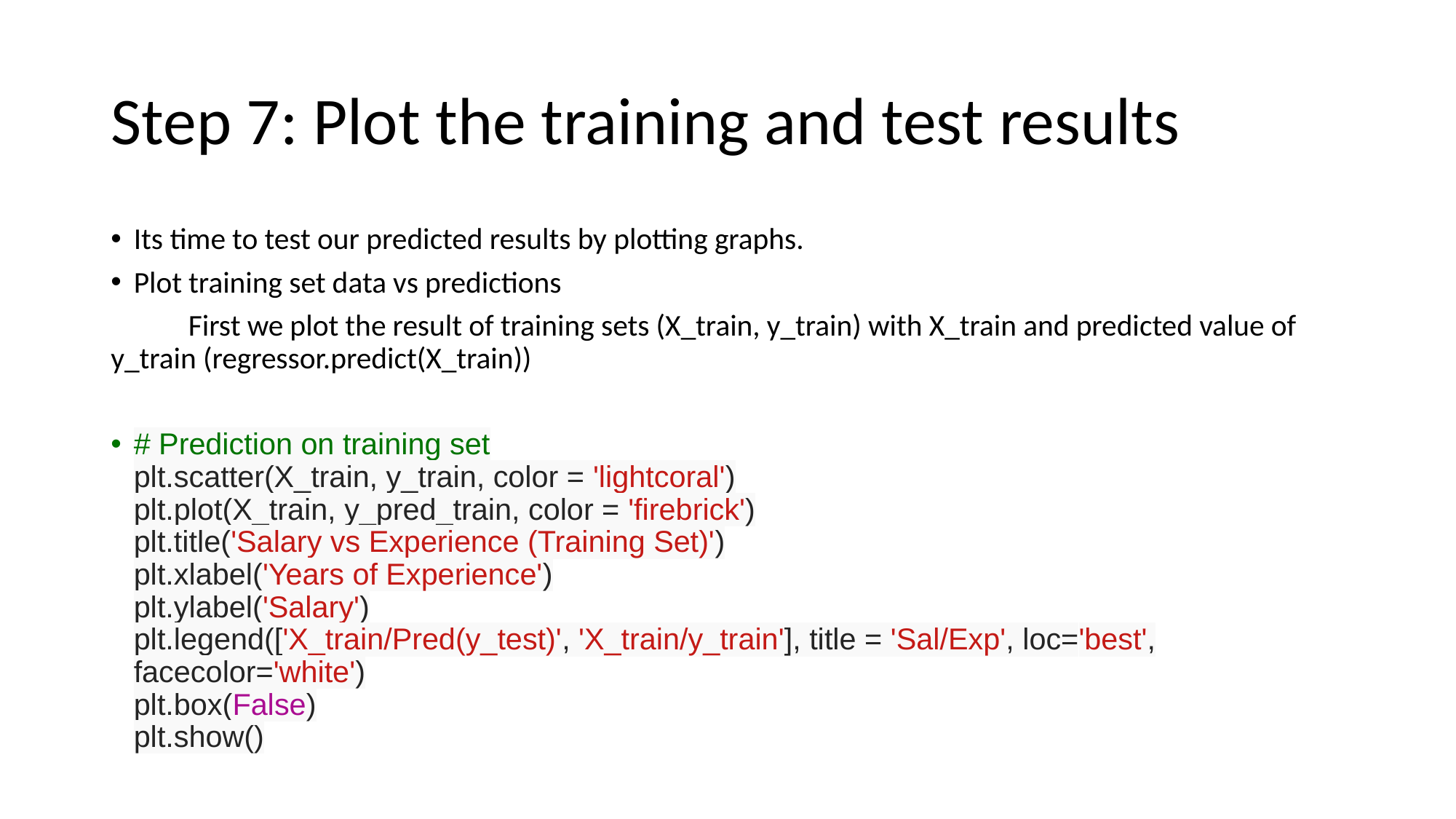

# Step 7: Plot the training and test results
Its time to test our predicted results by plotting graphs.
Plot training set data vs predictions
	First we plot the result of training sets (X_train, y_train) with X_train and predicted value of y_train (regressor.predict(X_train))

# Prediction on training set plt.scatter(X_train, y_train, color = 'lightcoral') plt.plot(X_train, y_pred_train, color = 'firebrick') plt.title('Salary vs Experience (Training Set)') plt.xlabel('Years of Experience') plt.ylabel('Salary') plt.legend(['X_train/Pred(y_test)', 'X_train/y_train'], title = 'Sal/Exp', loc='best', facecolor='white') plt.box(False) plt.show()